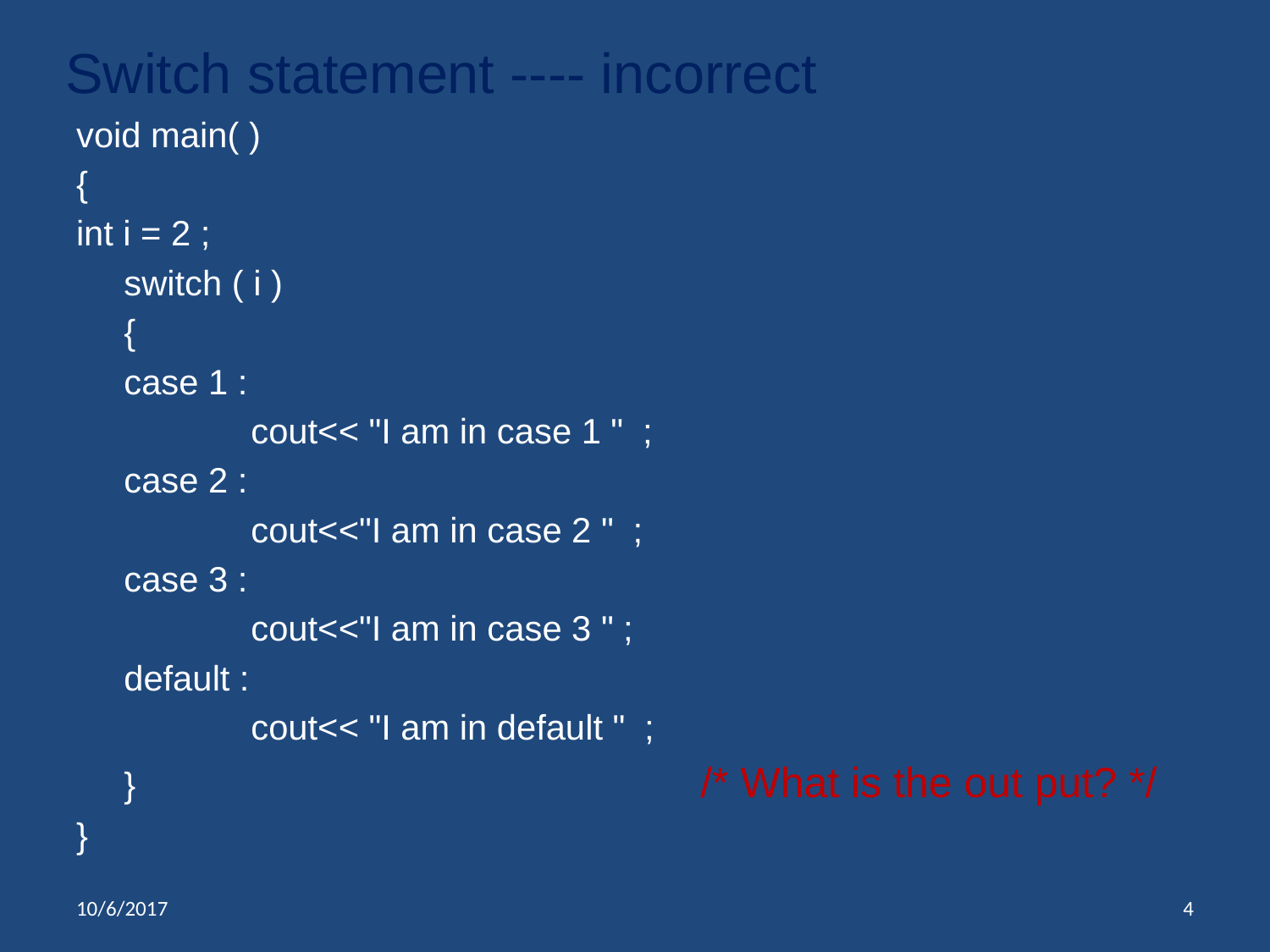

# Switch statement ---- incorrect
void main( )
{
int i = 2 ;
	switch ( i )
	{
	case 1 :
		cout<< "I am in case 1 "  ;
	case 2 :
		cout<<"I am in case 2 "  ;
	case 3 :
		cout<<"I am in case 3 " ;
	default :
		cout<< "I am in default "  ;
	}                                                          /* What is the out put? */
}
10/6/2017
4